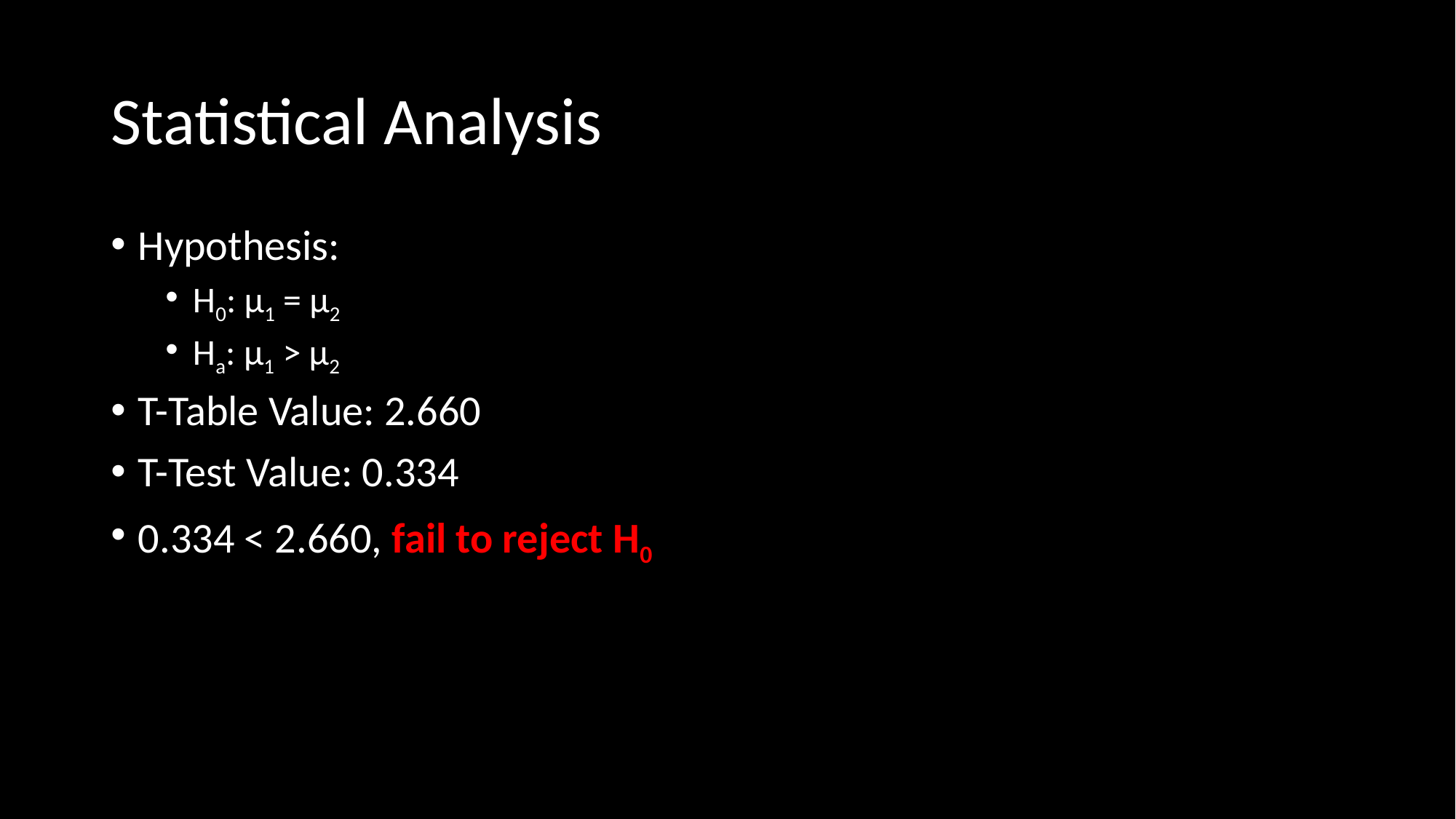

# Statistical Analysis
Hypothesis:
H0: μ1 = μ2
Ha: μ1 > μ2
T-Table Value: 2.660
T-Test Value: 0.334
0.334 < 2.660, fail to reject H0